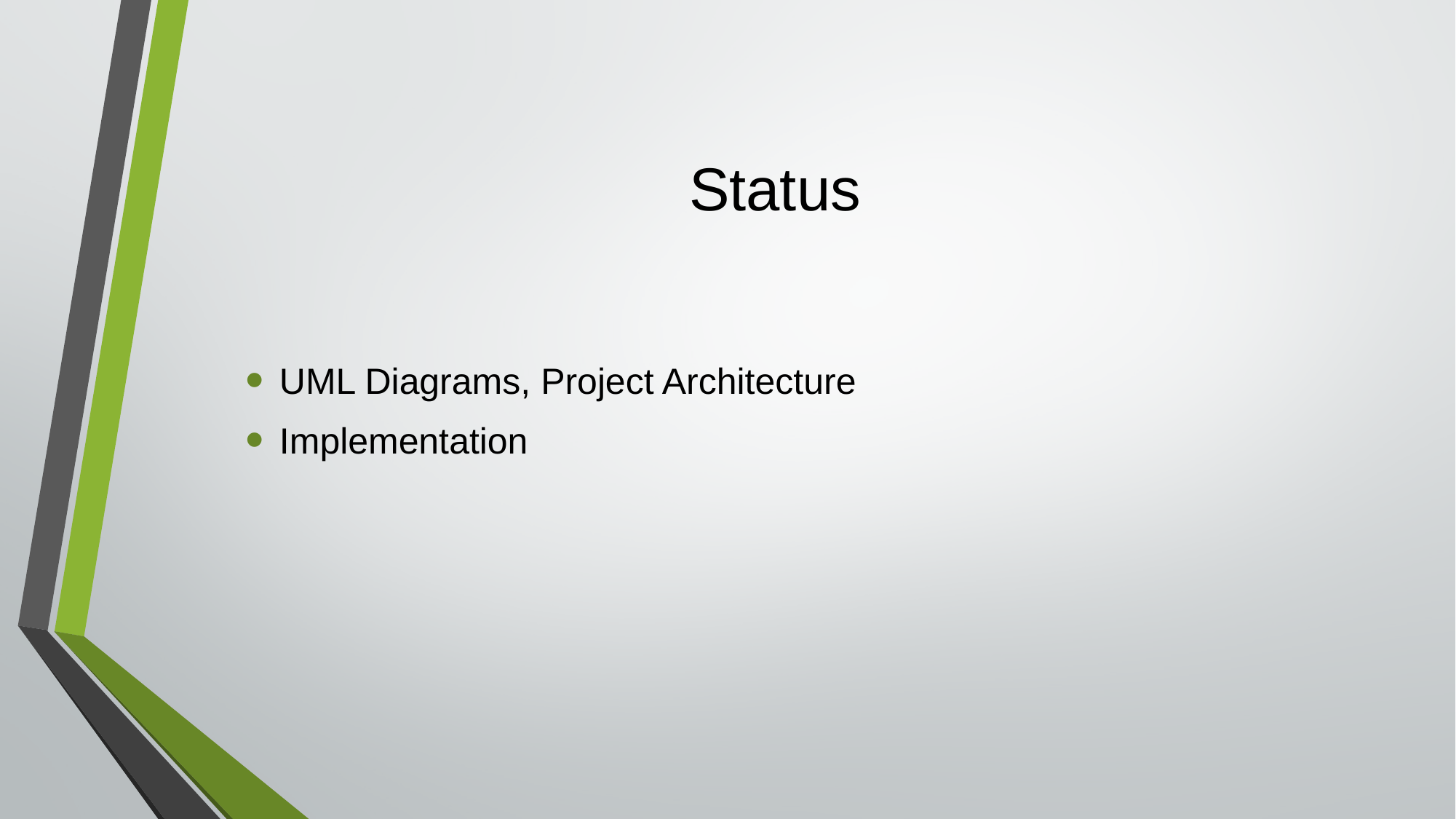

# Status
UML Diagrams, Project Architecture
Implementation